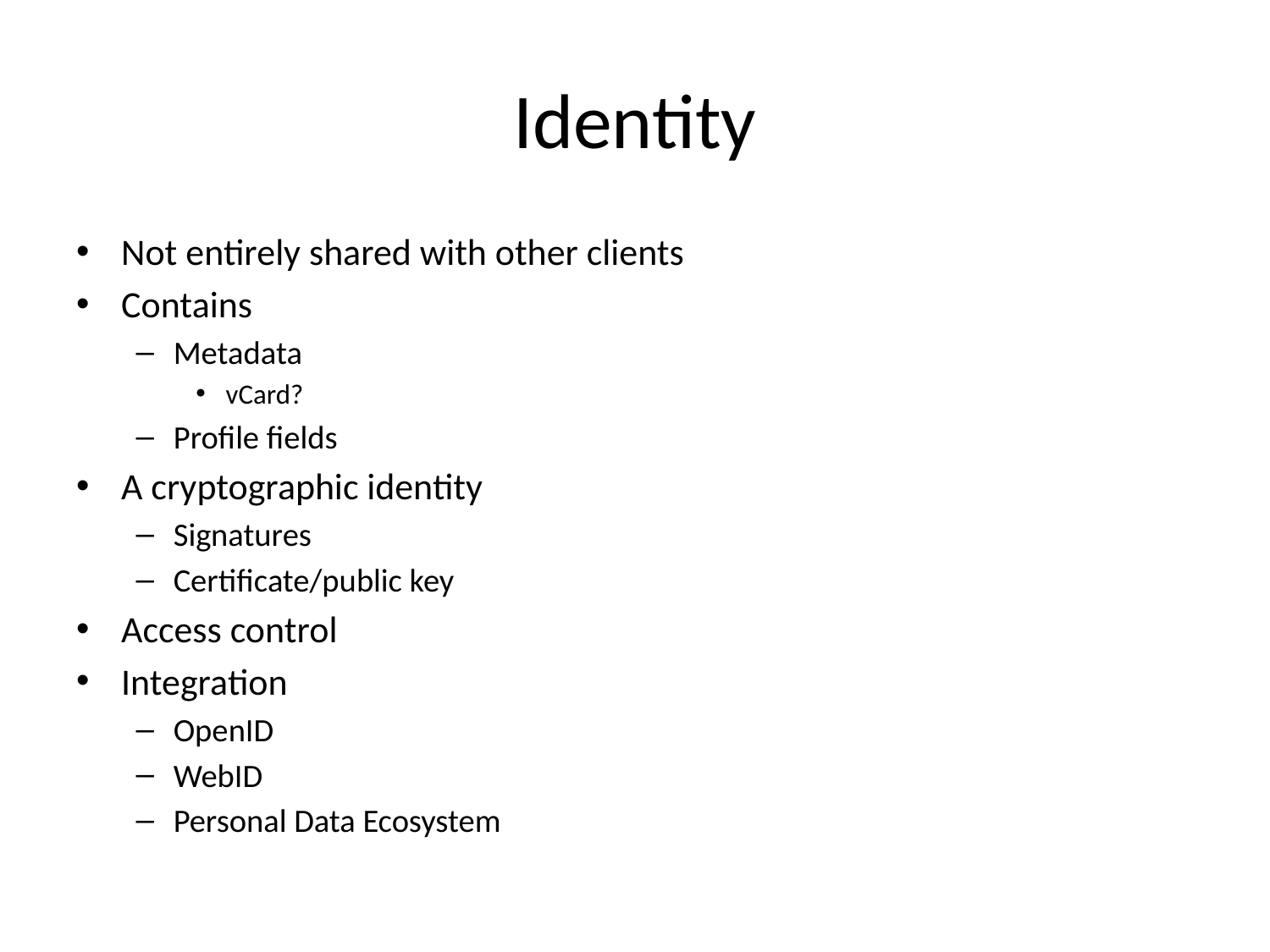

# Identity
Not entirely shared with other clients
Contains
Metadata
vCard?
Profile fields
A cryptographic identity
Signatures
Certificate/public key
Access control
Integration
OpenID
WebID
Personal Data Ecosystem